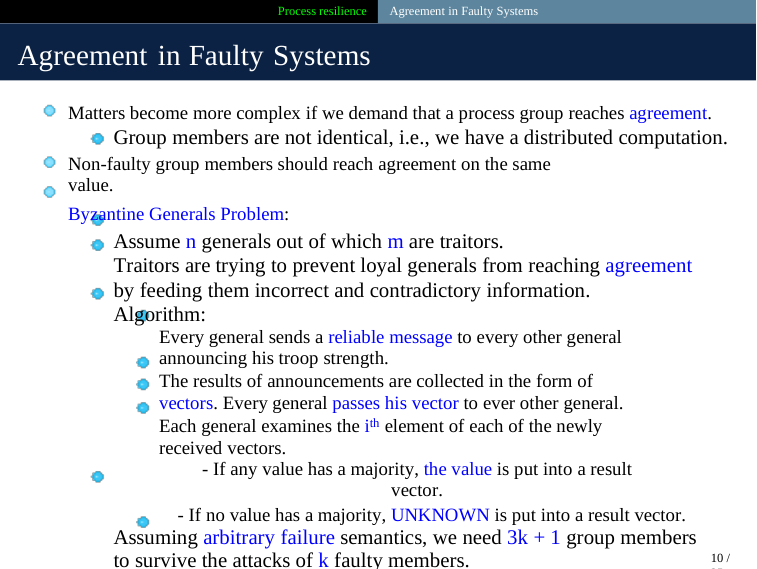

Process resilience       Agreement in Faulty Systems

Agreement in Faulty Systems
Matters become more complex if we demand that a process group reaches agreement.
Group members are not identical, i.e., we have a distributed computation.
Non-faulty group members should reach agreement on the same value.
Byzantine Generals Problem:
Assume n generals out of which m are traitors.
Traitors are trying to prevent loyal generals from reaching agreement by feeding them incorrect and contradictory information.
Algorithm:
Every general sends a reliable message to every other general announcing his troop strength.
The results of announcements are collected in the form of vectors. Every general passes his vector to ever other general.
Each general examines the ith element of each of the newly received vectors.
- If any value has a majority, the value is put into a result vector.
- If no value has a majority, UNKNOWN is put into a result vector. Assuming arbitrary failure semantics, we need 3k + 1 group members to survive the attacks of k faulty members.
To reach a majority vote among the group of loyalists in the presence of k traitors, we need 2k + 1 loyalists.
10 / 35